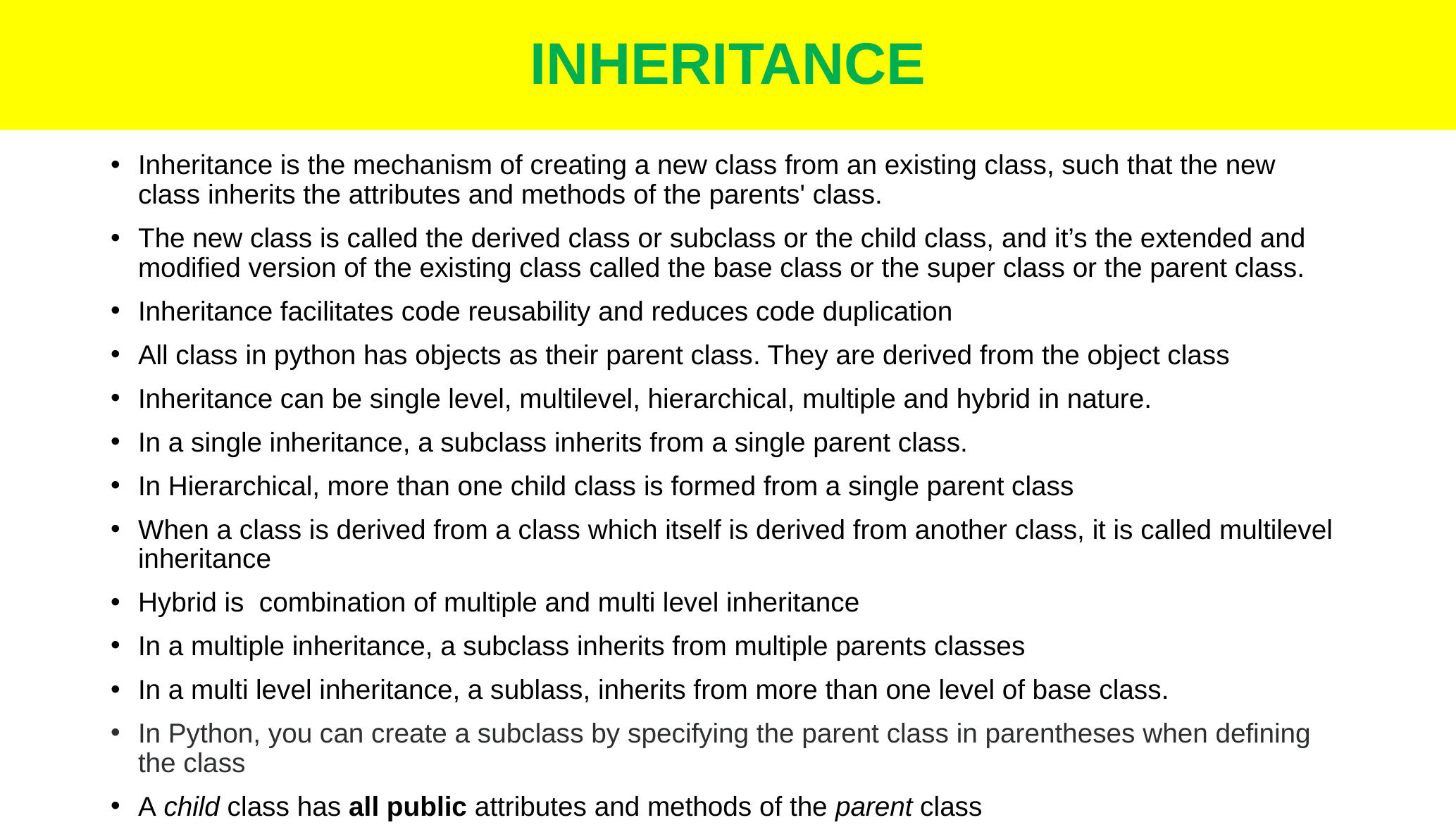

# INHERITANCE
Inheritance is the mechanism of creating a new class from an existing class, such that the new class inherits the attributes and methods of the parents' class.
The new class is called the derived class or subclass or the child class, and it’s the extended and modified version of the existing class called the base class or the super class or the parent class.
Inheritance facilitates code reusability and reduces code duplication
All class in python has objects as their parent class. They are derived from the object class
Inheritance can be single level, multilevel, hierarchical, multiple and hybrid in nature.
In a single inheritance, a subclass inherits from a single parent class.
In Hierarchical, more than one child class is formed from a single parent class
When a class is derived from a class which itself is derived from another class, it is called multilevel inheritance
Hybrid is  combination of multiple and multi level inheritance
In a multiple inheritance, a subclass inherits from multiple parents classes
In a multi level inheritance, a sublass, inherits from more than one level of base class.
In Python, you can create a subclass by specifying the parent class in parentheses when defining the class
A child class has all public attributes and methods of the parent class